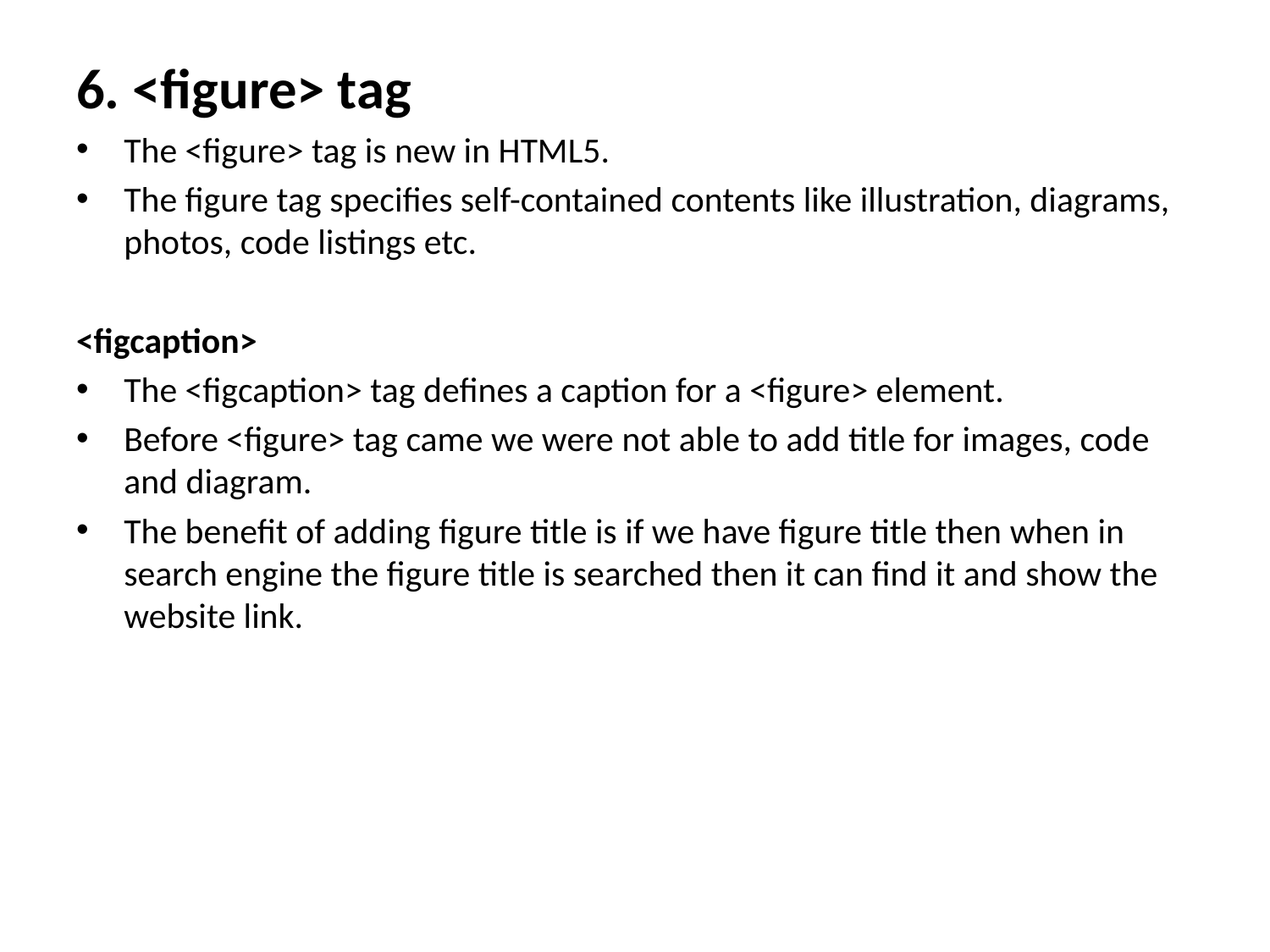

6. <figure> tag
The <figure> tag is new in HTML5.
The figure tag specifies self-contained contents like illustration, diagrams, photos, code listings etc.

<figcaption>
The <figcaption> tag defines a caption for a <figure> element.
Before <figure> tag came we were not able to add title for images, code and diagram.
The benefit of adding figure title is if we have figure title then when in search engine the figure title is searched then it can find it and show the website link.